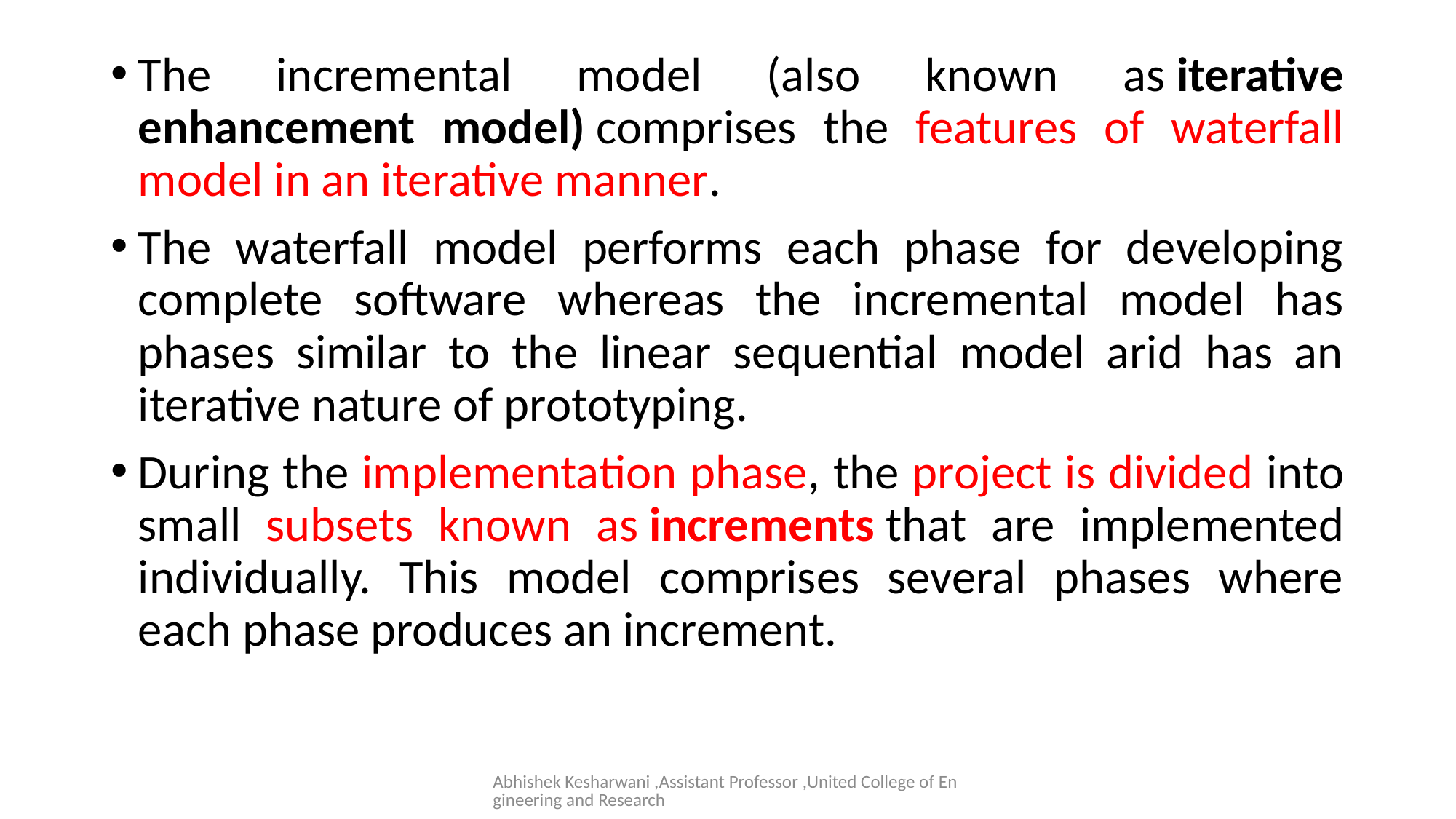

#
The incremental model (also known as iterative enhancement model) comprises the features of waterfall model in an iterative manner.
The waterfall model performs each phase for developing complete software whereas the incremental model has phases similar to the linear sequential model arid has an iterative nature of prototyping.
During the implementation phase, the project is divided into small subsets known as increments that are implemented individually. This model comprises several phases where each phase produces an increment.
Abhishek Kesharwani ,Assistant Professor ,United College of Engineering and Research